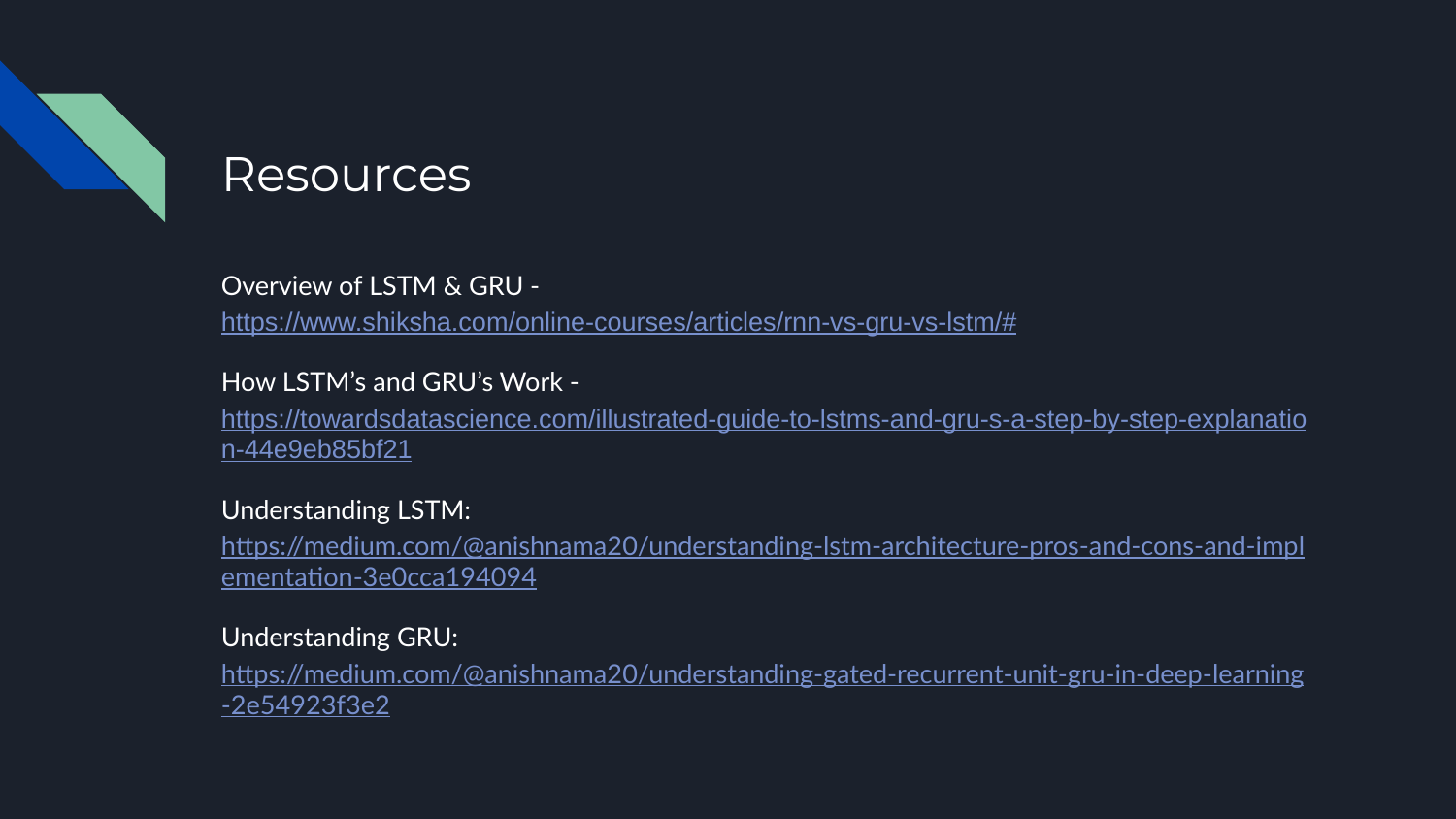

# Resources
Overview of LSTM & GRU - https://www.shiksha.com/online-courses/articles/rnn-vs-gru-vs-lstm/#
How LSTM’s and GRU’s Work - https://towardsdatascience.com/illustrated-guide-to-lstms-and-gru-s-a-step-by-step-explanation-44e9eb85bf21
Understanding LSTM: https://medium.com/@anishnama20/understanding-lstm-architecture-pros-and-cons-and-implementation-3e0cca194094
Understanding GRU: https://medium.com/@anishnama20/understanding-gated-recurrent-unit-gru-in-deep-learning-2e54923f3e2